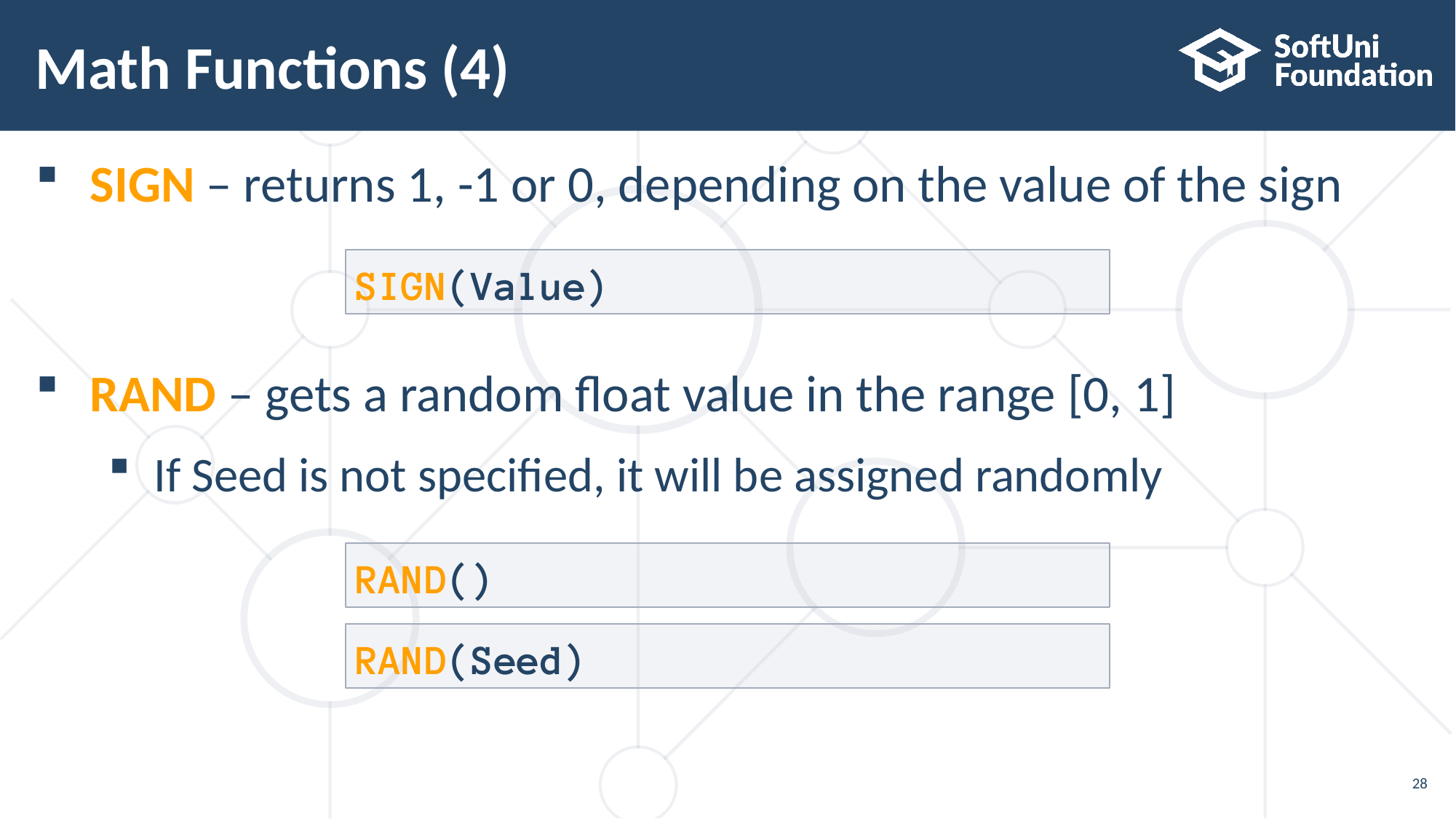

# Math Functions (4)
SIGN – returns 1, -1 or 0, depending on the value of the sign
RAND – gets a random float value in the range [0, 1]
If Seed is not specified, it will be assigned randomly
SIGN(Value)
RAND()
RAND(Seed)
28